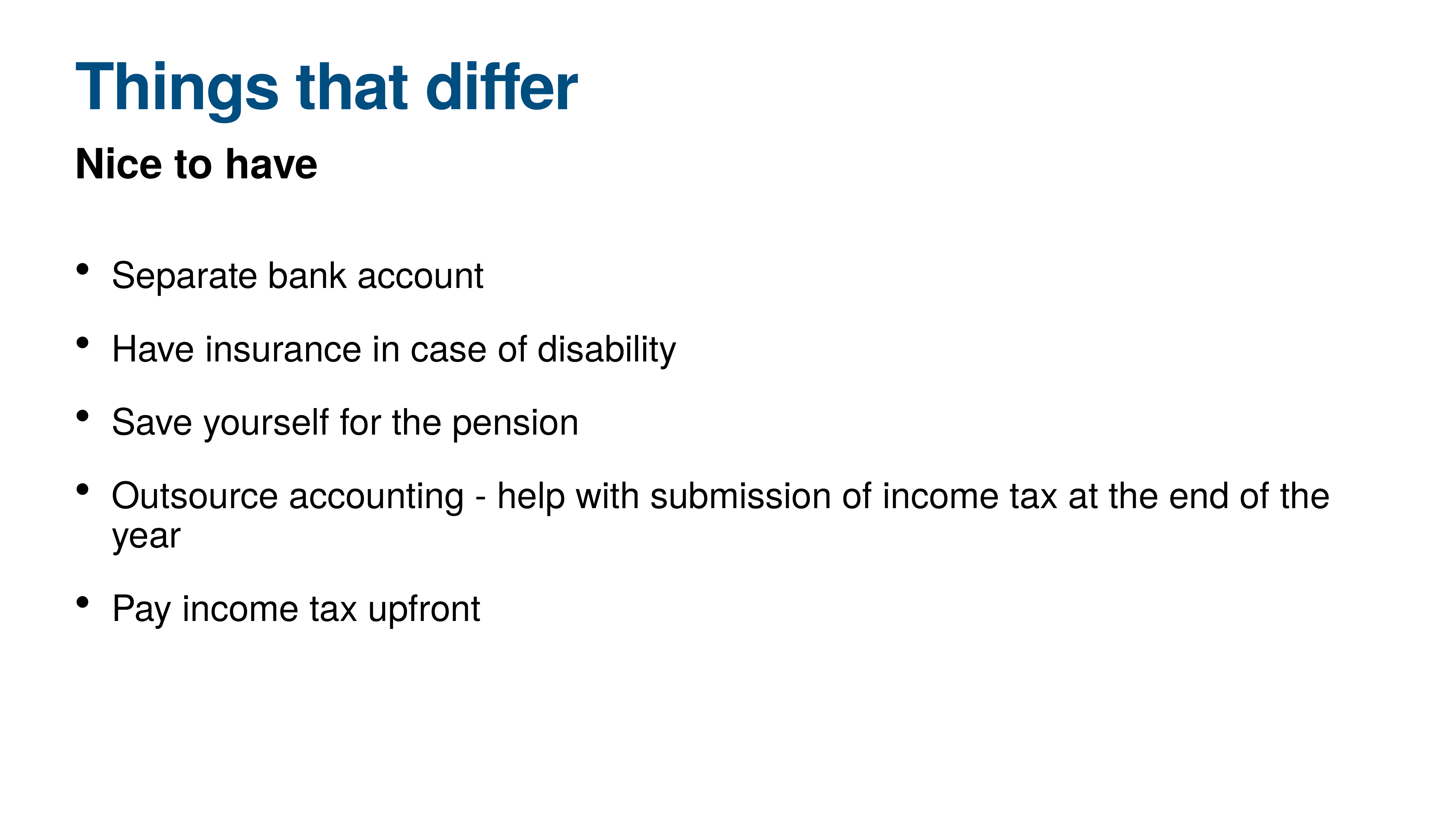

# Things that differ
Nice to have
Separate bank account
Have insurance in case of disability
Save yourself for the pension
Outsource accounting - help with submission of income tax at the end of the year
Pay income tax upfront